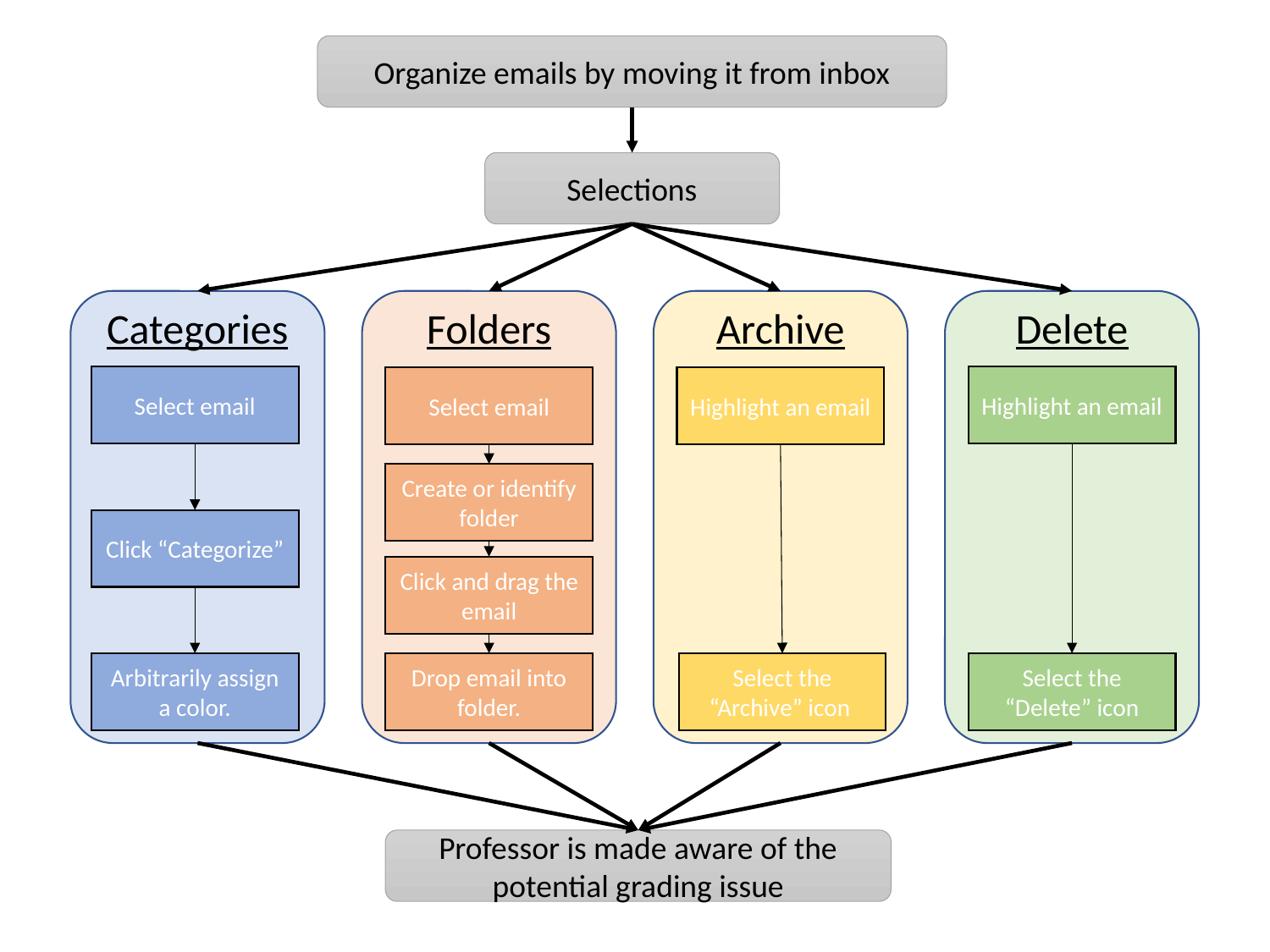

Organize emails by moving it from inbox
Selections
Categories

Folders

Archive

Delete

Select email
Highlight an email
Select email
Highlight an email
Create or identify folder
Click “Categorize”
Click and drag the email
Arbitrarily assign a color.
Drop email into folder.
Select the “Archive” icon
Select the “Delete” icon
Professor is made aware of the potential grading issue